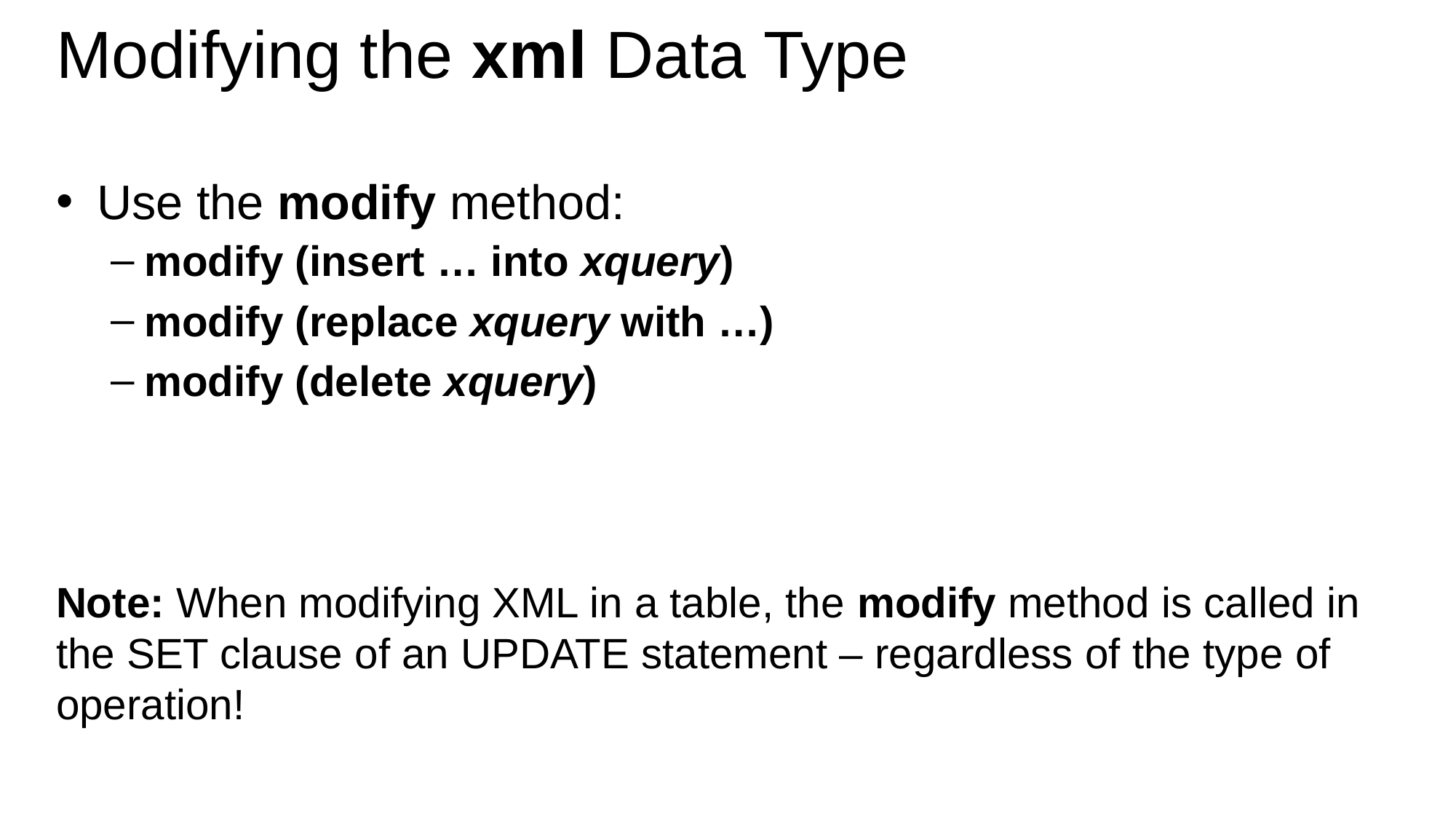

# Modifying the xml Data Type
Use the modify method:
modify (insert … into xquery)
modify (replace xquery with …)
modify (delete xquery)

Note: When modifying XML in a table, the modify method is called in the SET clause of an UPDATE statement – regardless of the type of operation!